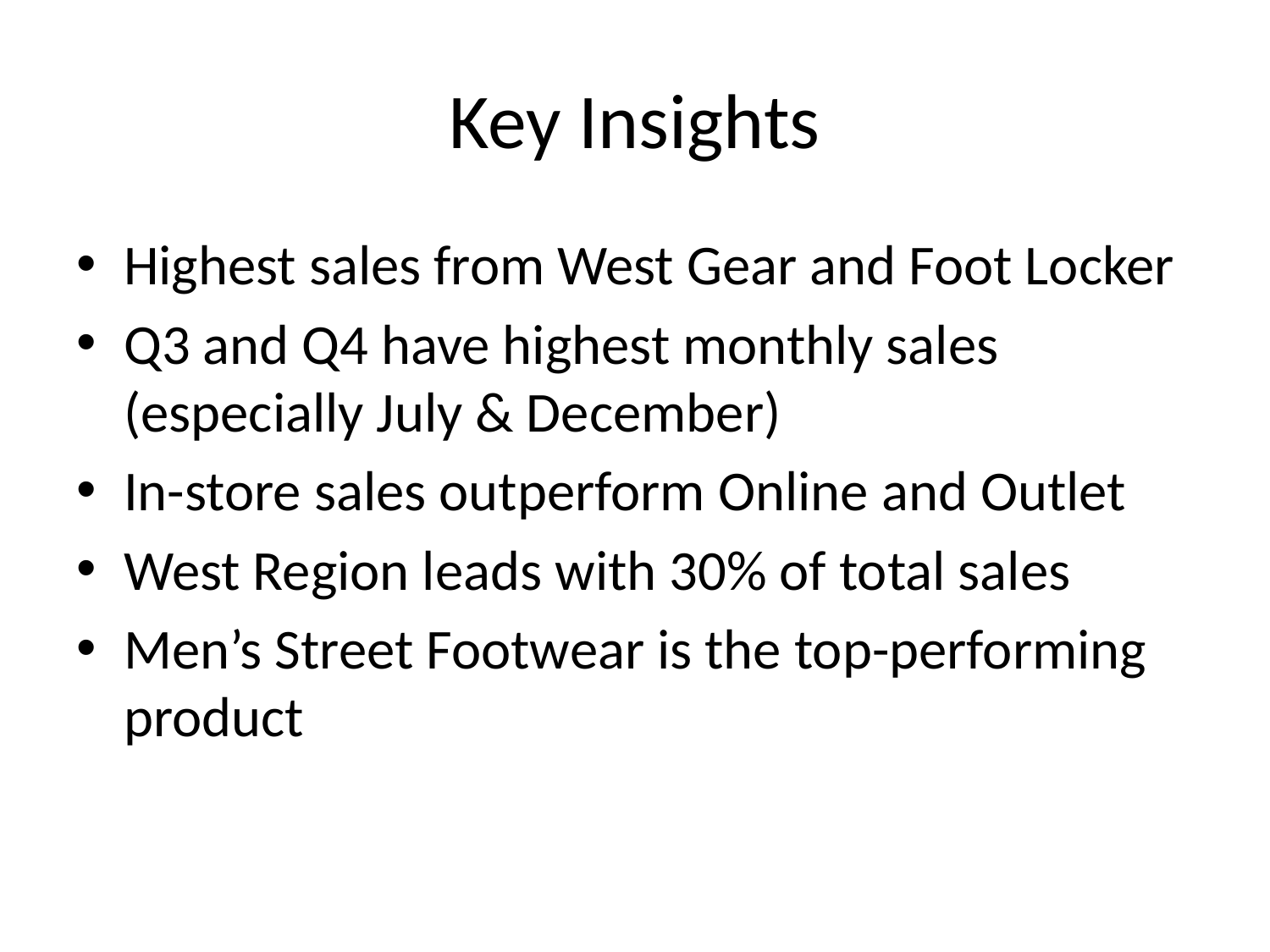

# Key Insights
Highest sales from West Gear and Foot Locker
Q3 and Q4 have highest monthly sales (especially July & December)
In-store sales outperform Online and Outlet
West Region leads with 30% of total sales
Men’s Street Footwear is the top-performing product